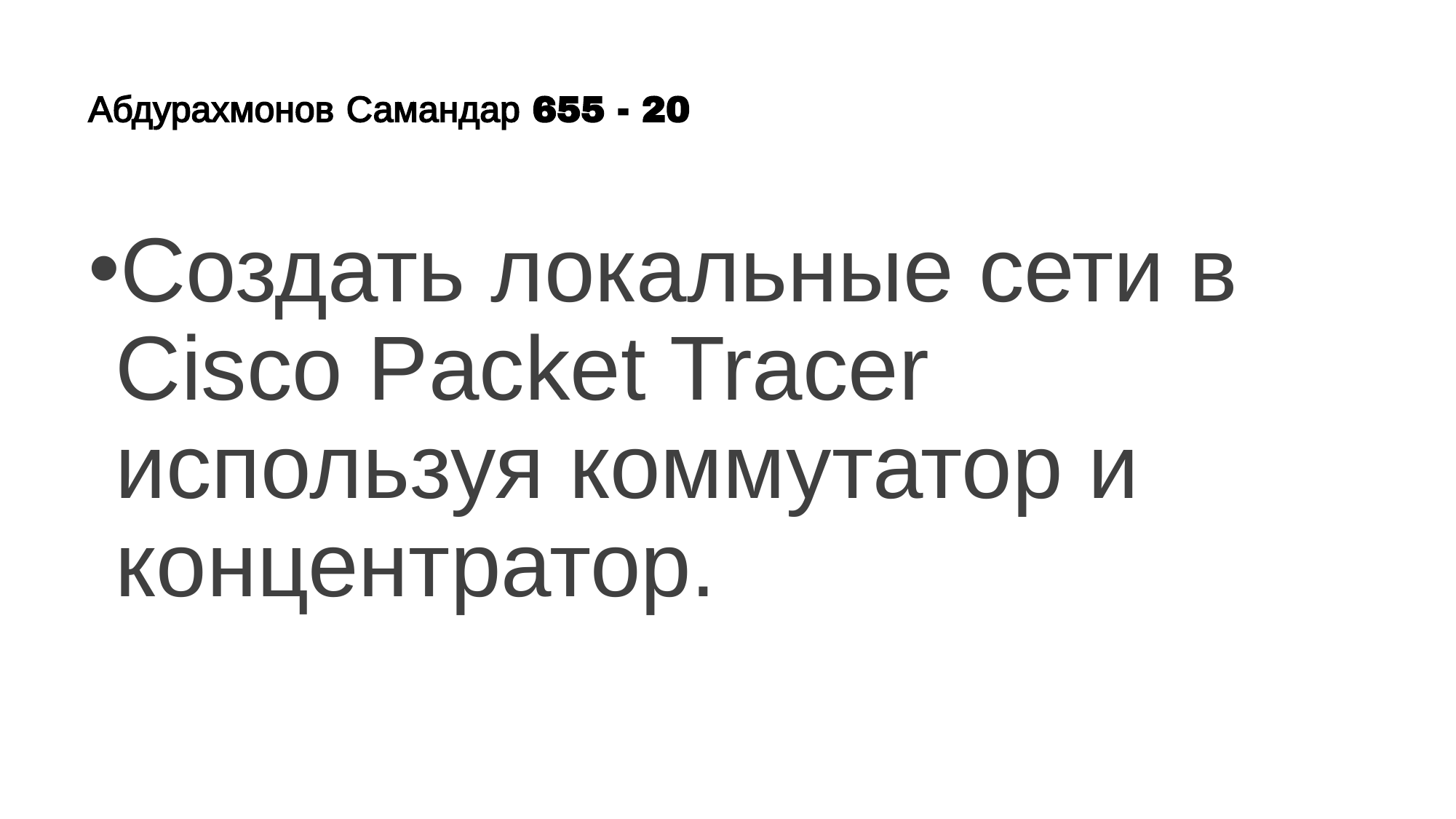

# Абдурахмонов Самандар 655 - 20
Создать локальные сети в Cisco Packet Tracer используя коммутатор и концентратор.